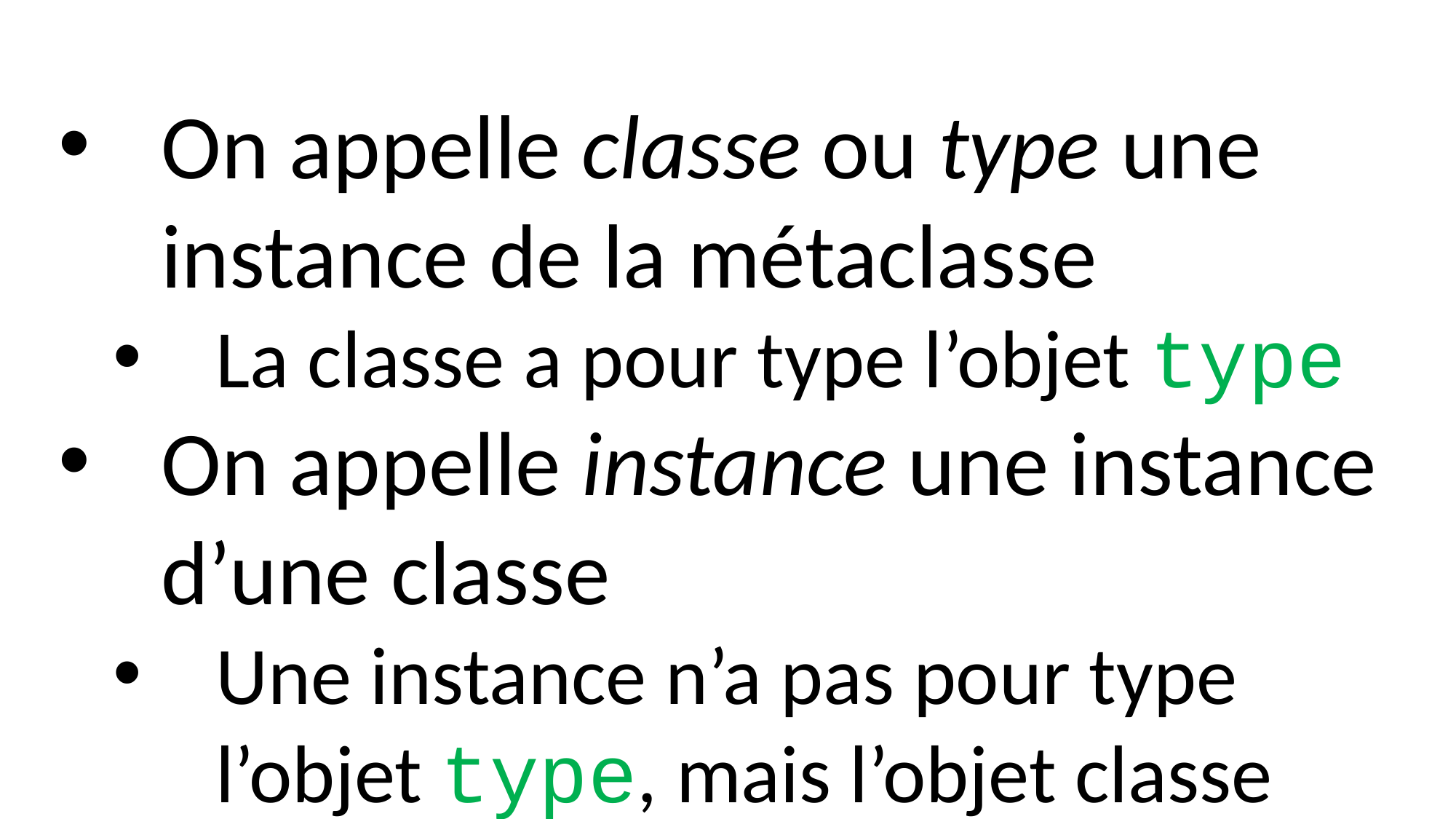

On appelle classe ou type une instance de la métaclasse
La classe a pour type l’objet type
On appelle instance une instance d’une classe
Une instance n’a pas pour type l’objet type, mais l’objet classe